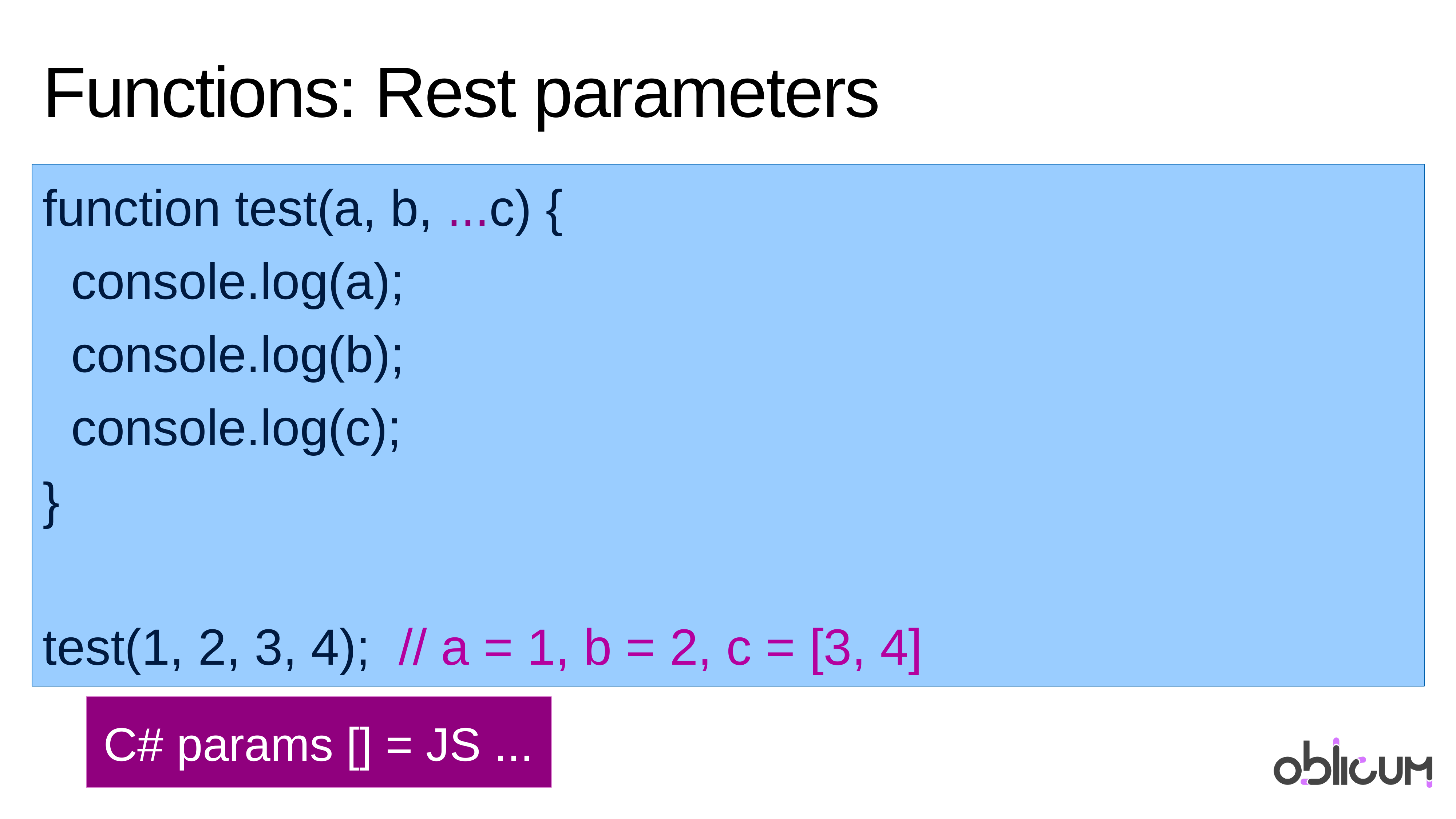

# Functions: Rest parameters
function test(a, b, ...c) {
  console.log(a);
  console.log(b);
  console.log(c);
}

test(1, 2, 3, 4);  // a = 1, b = 2, c = [3, 4]
C# params [] = JS ...